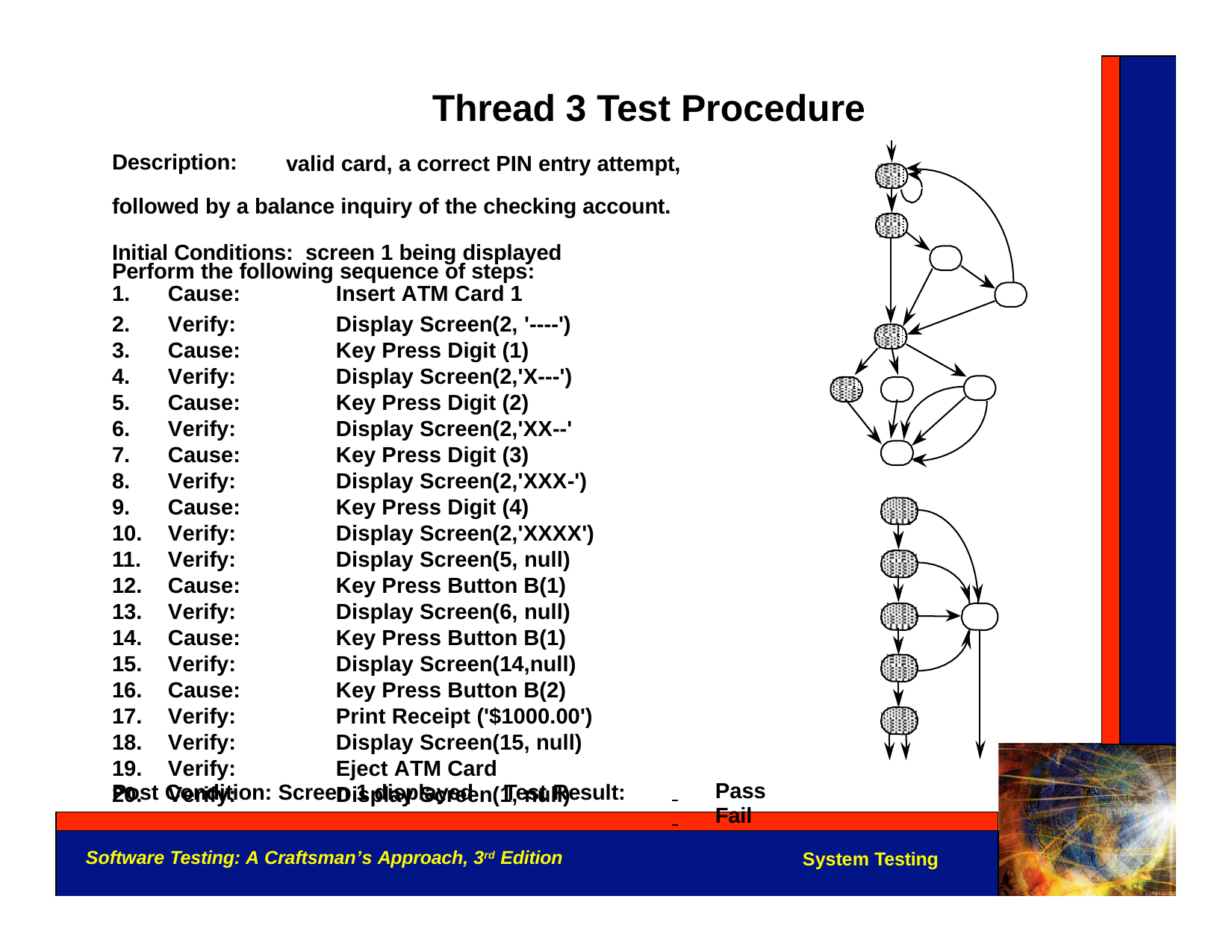

Thread 3 Test Procedure

Description:
valid card, a correct PIN entry attempt,

followed by a balance inquiry of the checking account. Initial Conditions:  screen 1 being displayed
Perform the following sequence of steps:

| 1. | Cause: | Insert ATM Card 1 |
| --- | --- | --- |
| 2. | Verify: | Display Screen(2, '----') |
| 3. | Cause: | Key Press Digit (1) |
| 4. | Verify: | Display Screen(2,'X---') |
| 5. | Cause: | Key Press Digit (2) |
| 6. | Verify: | Display Screen(2,'XX--' |
| 7. | Cause: | Key Press Digit (3) |
| 8. | Verify: | Display Screen(2,'XXX-') |
| 9. | Cause: | Key Press Digit (4) |
| 10. | Verify: | Display Screen(2,'XXXX') |
| 11. | Verify: | Display Screen(5, null) |
| 12. | Cause: | Key Press Button B(1) |
| 13. | Verify: | Display Screen(6, null) |
| 14. | Cause: | Key Press Button B(1) |
| 15. | Verify: | Display Screen(14,null) |
| 16. | Cause: | Key Press Button B(2) |
| 17. | Verify: | Print Receipt ('$1000.00') |
| 18. | Verify: | Display Screen(15, null) |
| 19. | Verify: | Eject ATM Card |
| 20. | Verify: | Display Screen(1, null) |

Post Condition: Screen 1 displayed
Test Result:
 	Pass
 	Fail
Software Testing: A Craftsman’s Approach, 3rd  Edition
System Testing